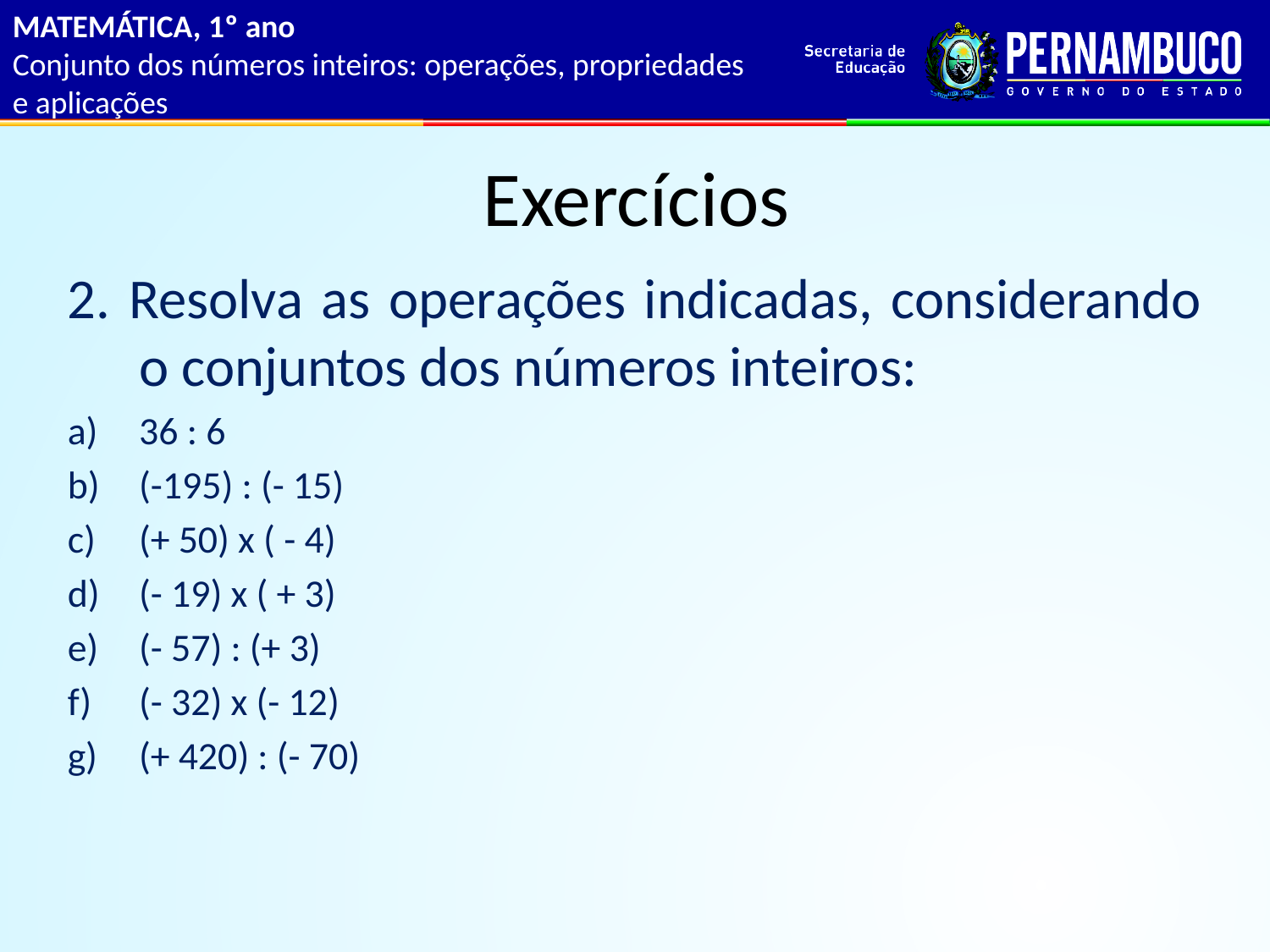

MATEMÁTICA, 1º ano
Conjunto dos números inteiros: operações, propriedades e aplicações
# Exercícios
2. Resolva as operações indicadas, considerando o conjuntos dos números inteiros:
36 : 6
(-195) : (- 15)
(+ 50) x ( - 4)
(- 19) x ( + 3)
(- 57) : (+ 3)
(- 32) x (- 12)
(+ 420) : (- 70)